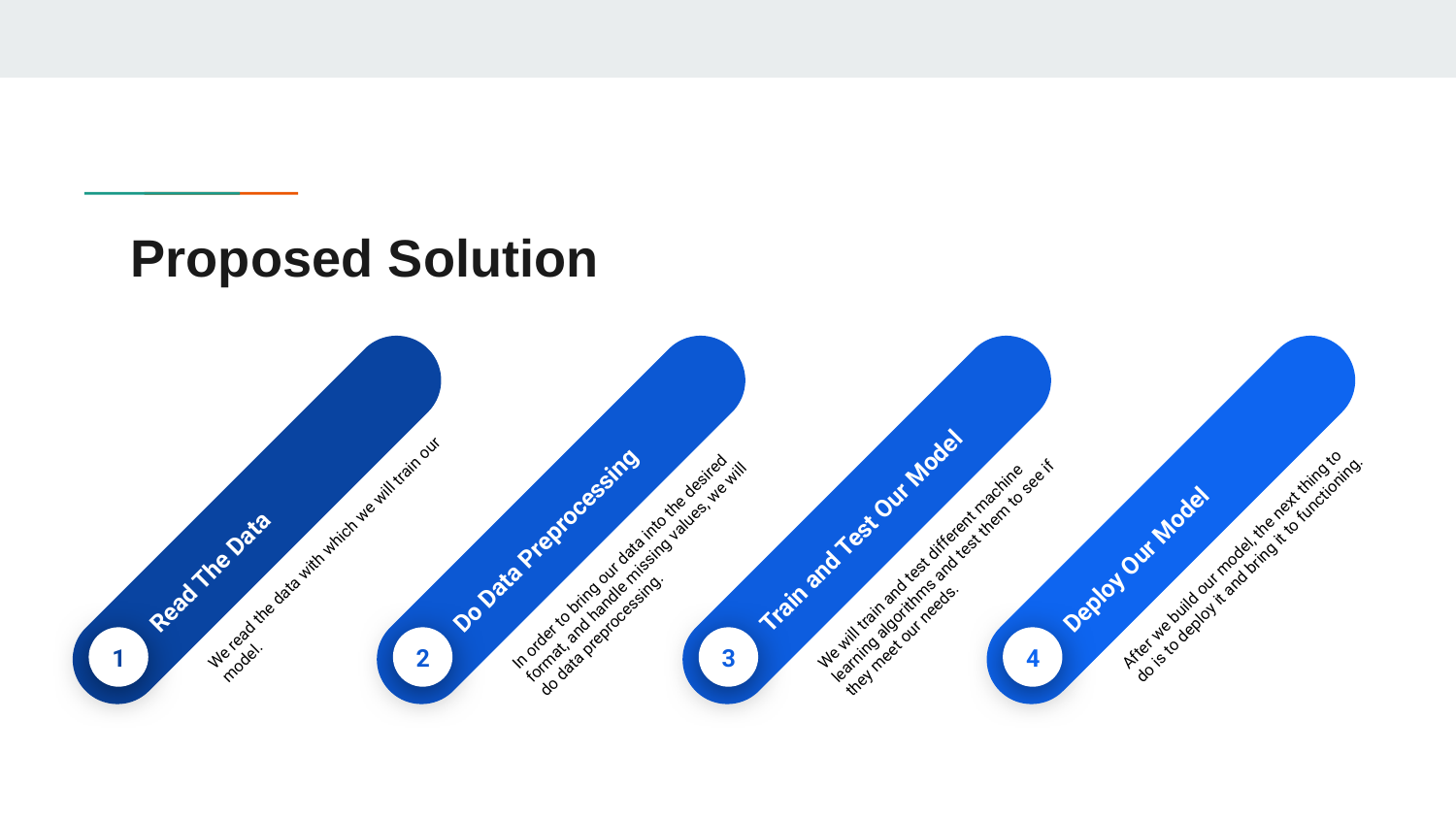

# Proposed Solution

Read The Data
We read the data with which we will train our model.
1

Do Data Preprocessing
In order to bring our data into the desired format, and handle missing values, we will do data preprocessing.
2

Train and Test Our Model
We will train and test different machine learning algorithms and test them to see if they meet our needs.
3

Deploy Our Model
After we build our model, the next thing to do is to deploy it and bring it to functioning.
4